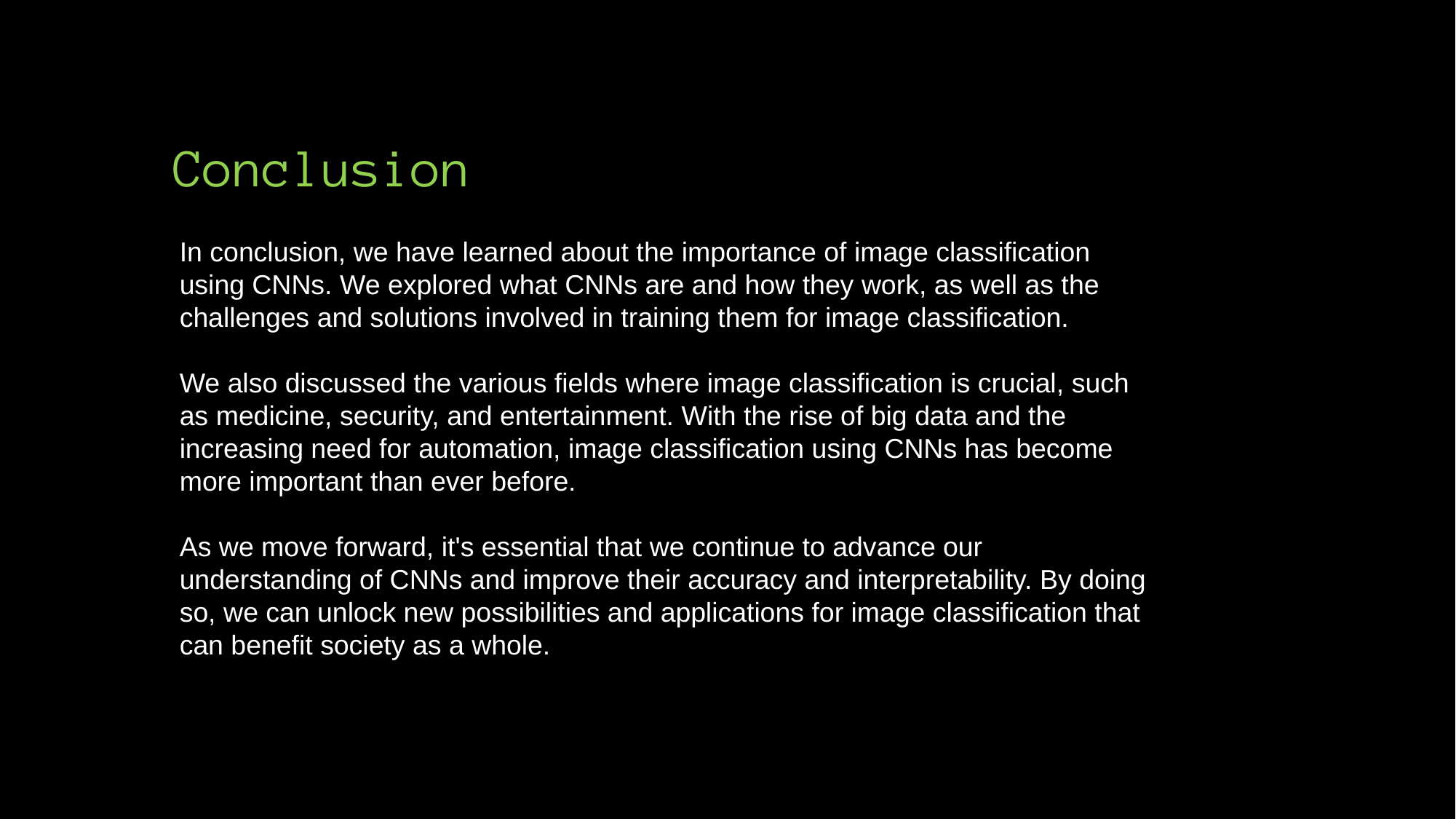

Conclusion

In conclusion, we have learned about the importance of image classification using CNNs. We explored what CNNs are and how they work, as well as the challenges and solutions involved in training them for image classification.

We also discussed the various fields where image classification is crucial, such as medicine, security, and entertainment. With the rise of big data and the increasing need for automation, image classification using CNNs has become more important than ever before.

As we move forward, it's essential that we continue to advance our understanding of CNNs and improve their accuracy and interpretability. By doing so, we can unlock new possibilities and applications for image classification that can benefit society as a whole.